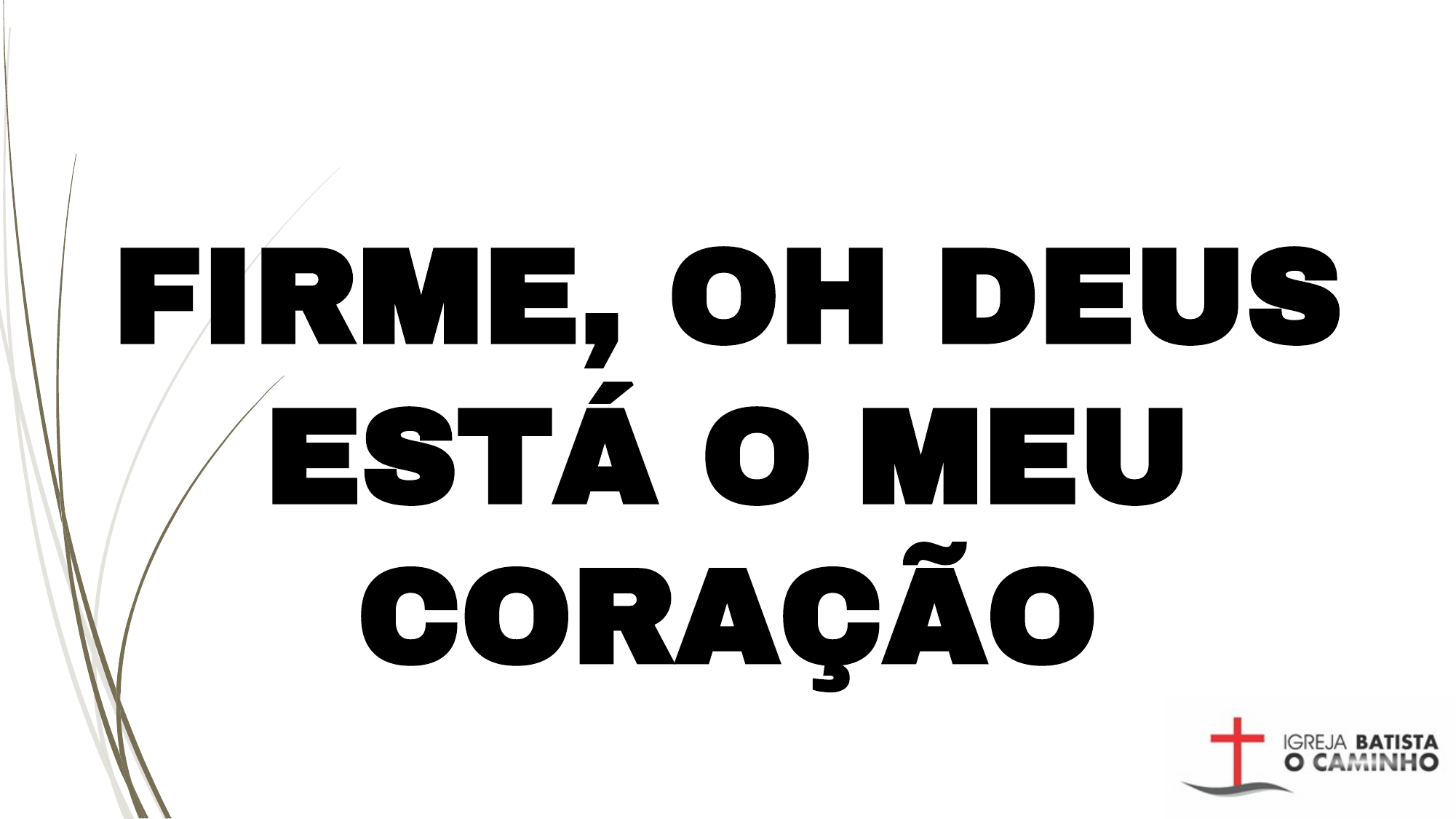

# FIRME, OH DEUS ESTÁ O MEU CORAÇÃO